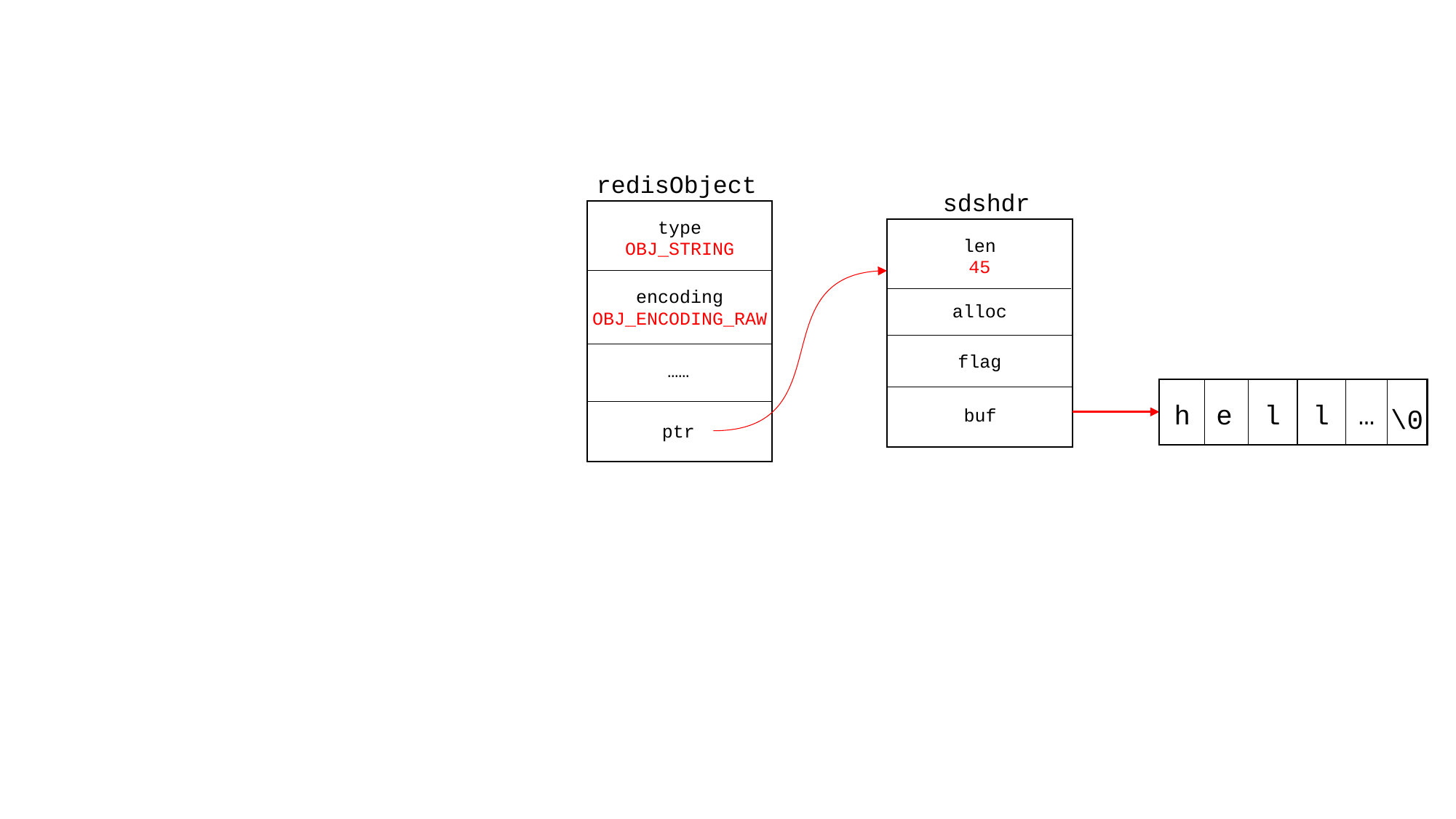

redisObject
sdshdr
type
OBJ_STRING
len
45

encoding
OBJ_ENCODING_RAW
alloc
flag
……

h
e
l
l
…
\0
buf
ptr